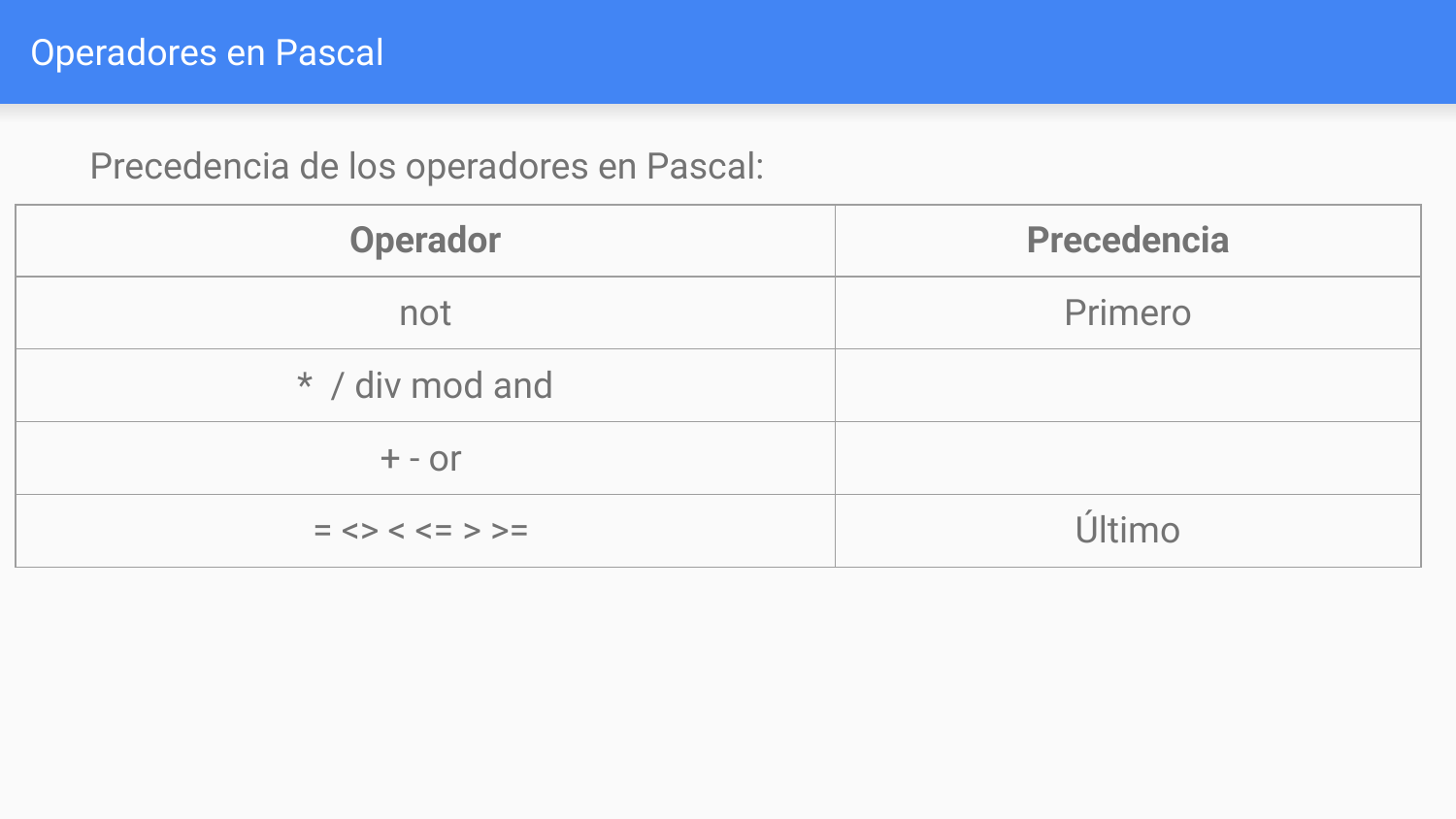

# Operadores en Pascal
Precedencia de los operadores en Pascal:
| Operador | Precedencia |
| --- | --- |
| not | Primero |
| \* / div mod and |  |
| + - or |  |
| = <> < <= > >= | Último |